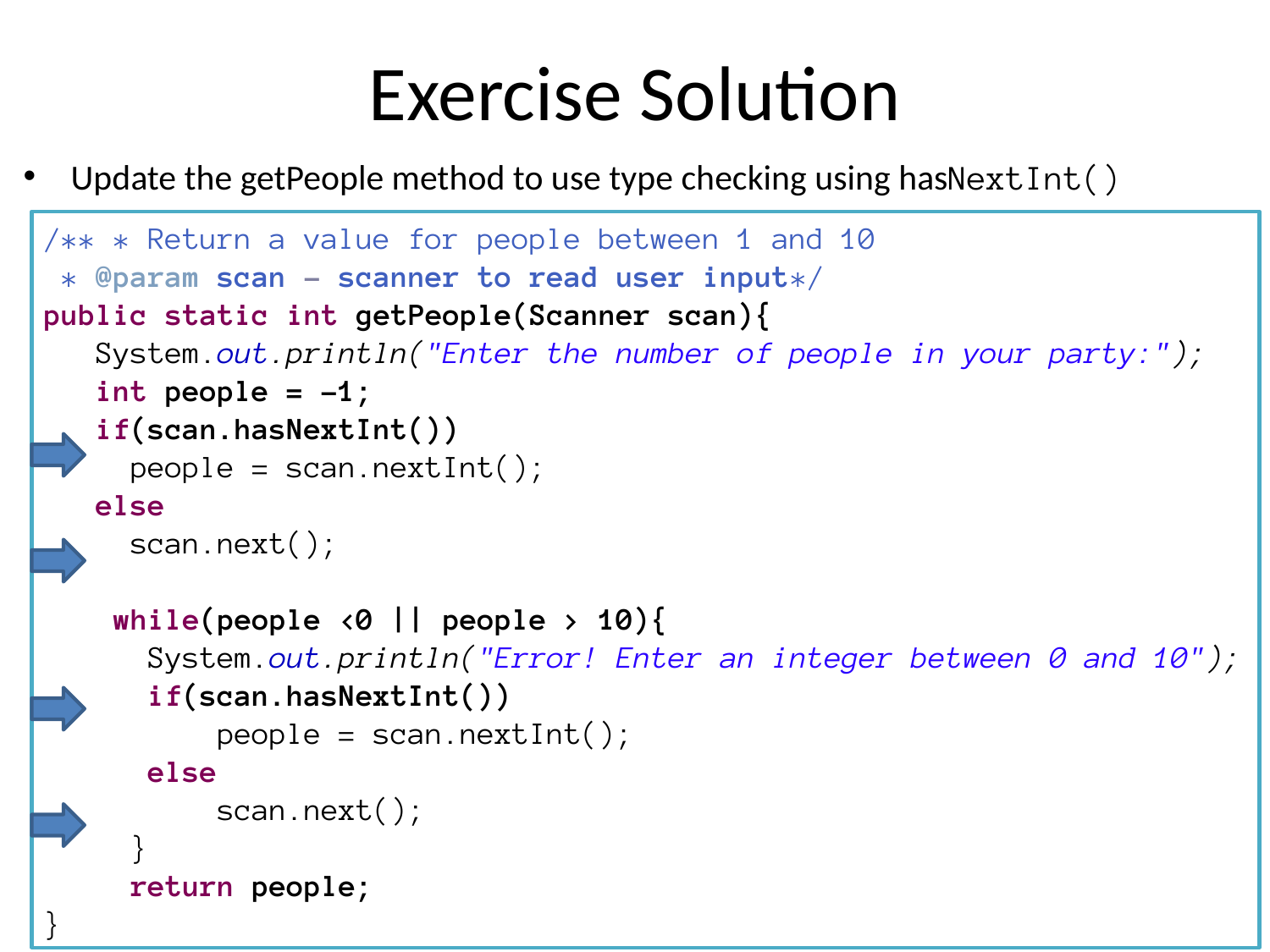

# Exercise Solution
Update the getPeople method to use type checking using hasNextInt()
/** * Return a value for people between 1 and 10
 * @param scan - scanner to read user input*/
public static int getPeople(Scanner scan){
   System.out.println("Enter the number of people in your party:");
   int people = -1;
   if(scan.hasNextInt())
     people = scan.nextInt();
   else
     scan.next();

    while(people <0 || people > 10){
      System.out.println("Error! Enter an integer between 0 and 10");
      if(scan.hasNextInt())
          people = scan.nextInt();
      else
          scan.next();
     }
     return people;
}